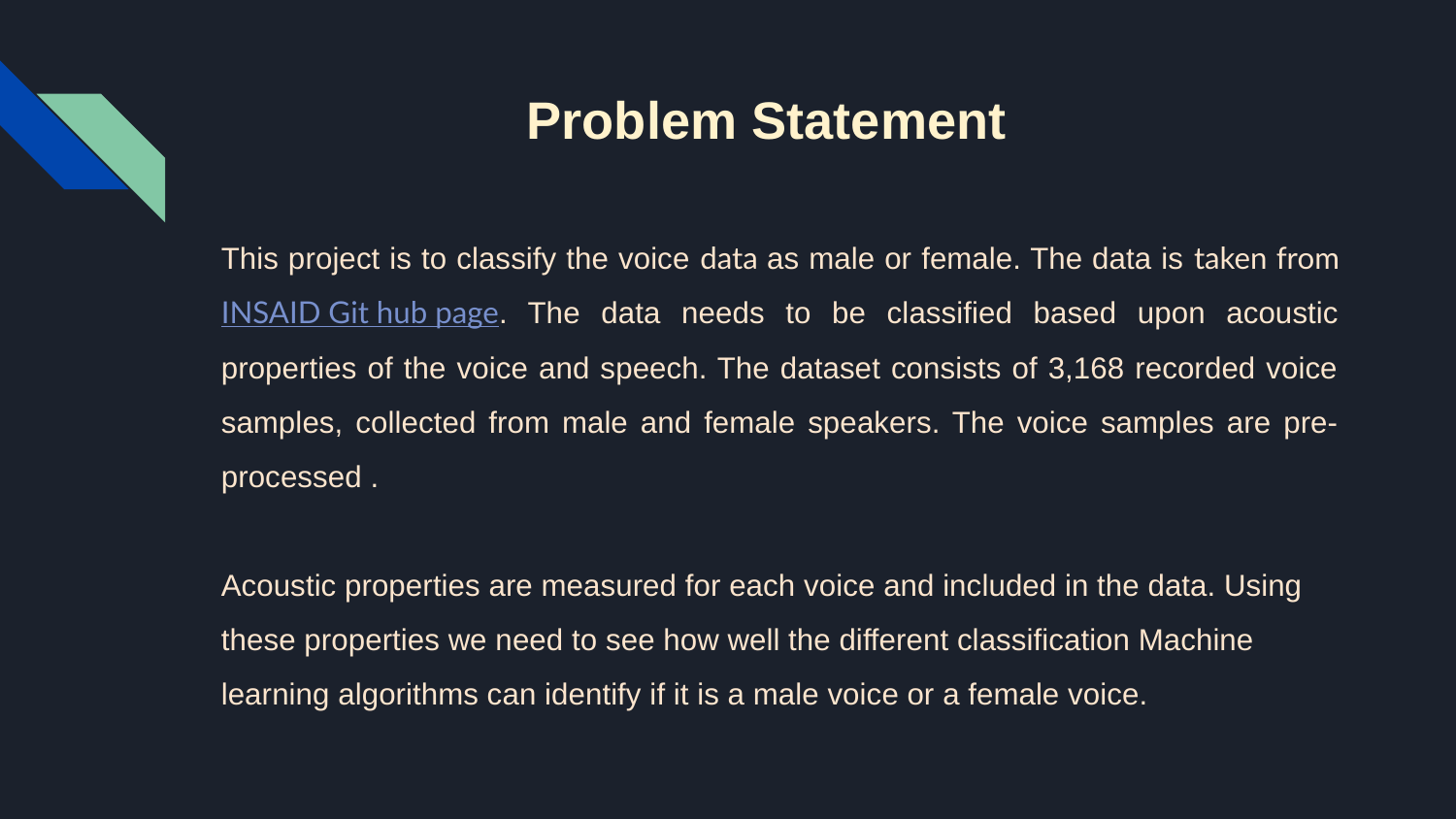

# Problem Statement

This project is to classify the voice data as male or female. The data is taken from INSAID Git hub page. The data needs to be classified based upon acoustic properties of the voice and speech. The dataset consists of 3,168 recorded voice samples, collected from male and female speakers. The voice samples are pre-processed .

Acoustic properties are measured for each voice and included in the data. Using these properties we need to see how well the different classification Machine learning algorithms can identify if it is a male voice or a female voice.